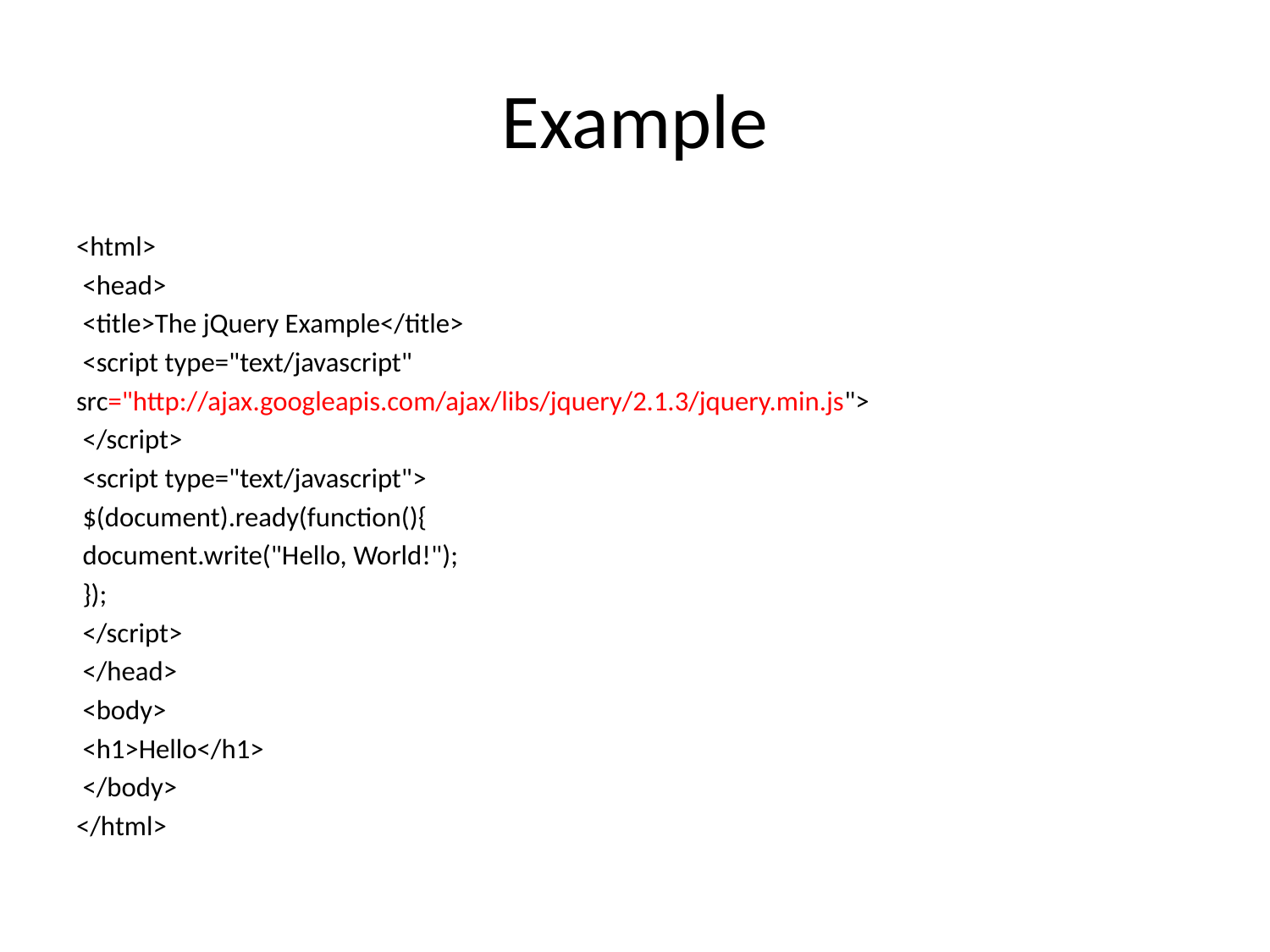

# Example
<html>
 <head>
 <title>The jQuery Example</title>
 <script type="text/javascript"
src="http://ajax.googleapis.com/ajax/libs/jquery/2.1.3/jquery.min.js">
 </script>
 <script type="text/javascript">
 $(document).ready(function(){
 document.write("Hello, World!");
 });
 </script>
 </head>
 <body>
 <h1>Hello</h1>
 </body>
</html>